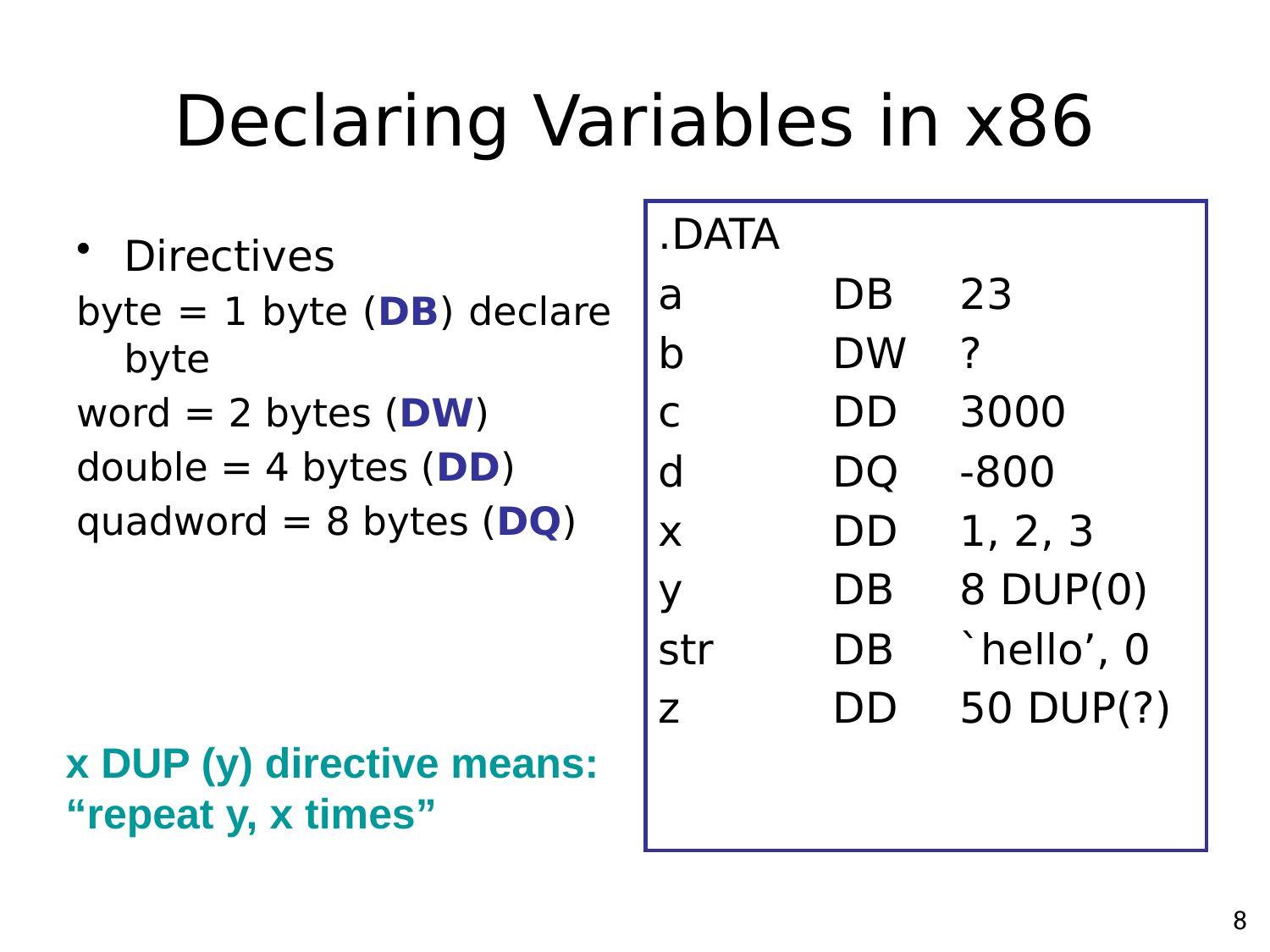

# Declaring Variables in x86
.DATA
a		DB	23
b		DW	?
c		DD	3000
d		DQ	-800
x		DD	1, 2, 3
y		DB	8 DUP(0)
str	DB	`hello’, 0
z		DD	50 DUP(?)
Directives
byte = 1 byte (DB) declare byte
word = 2 bytes (DW)
double = 4 bytes (DD)
quadword = 8 bytes (DQ)
x DUP (y) directive means:
“repeat y, x times”